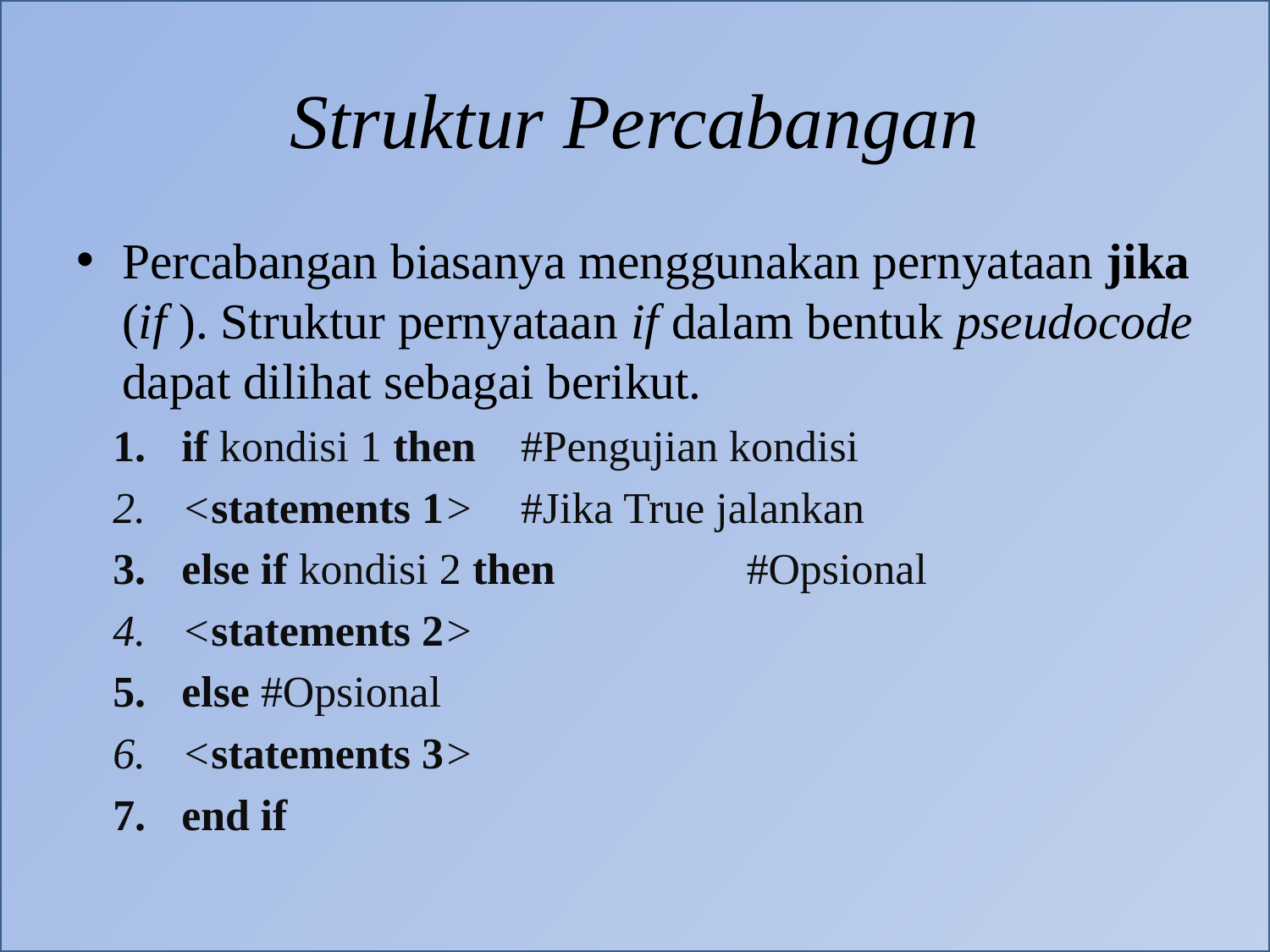

# Struktur Percabangan
Percabangan biasanya menggunakan pernyataan jika (if ). Struktur pernyataan if dalam bentuk pseudocode dapat dilihat sebagai berikut.
if kondisi 1 then 		#Pengujian kondisi
<statements 1> 		#Jika True jalankan
else if kondisi 2 then	 	#Opsional
<statements 2>
else #Opsional
<statements 3>
end if